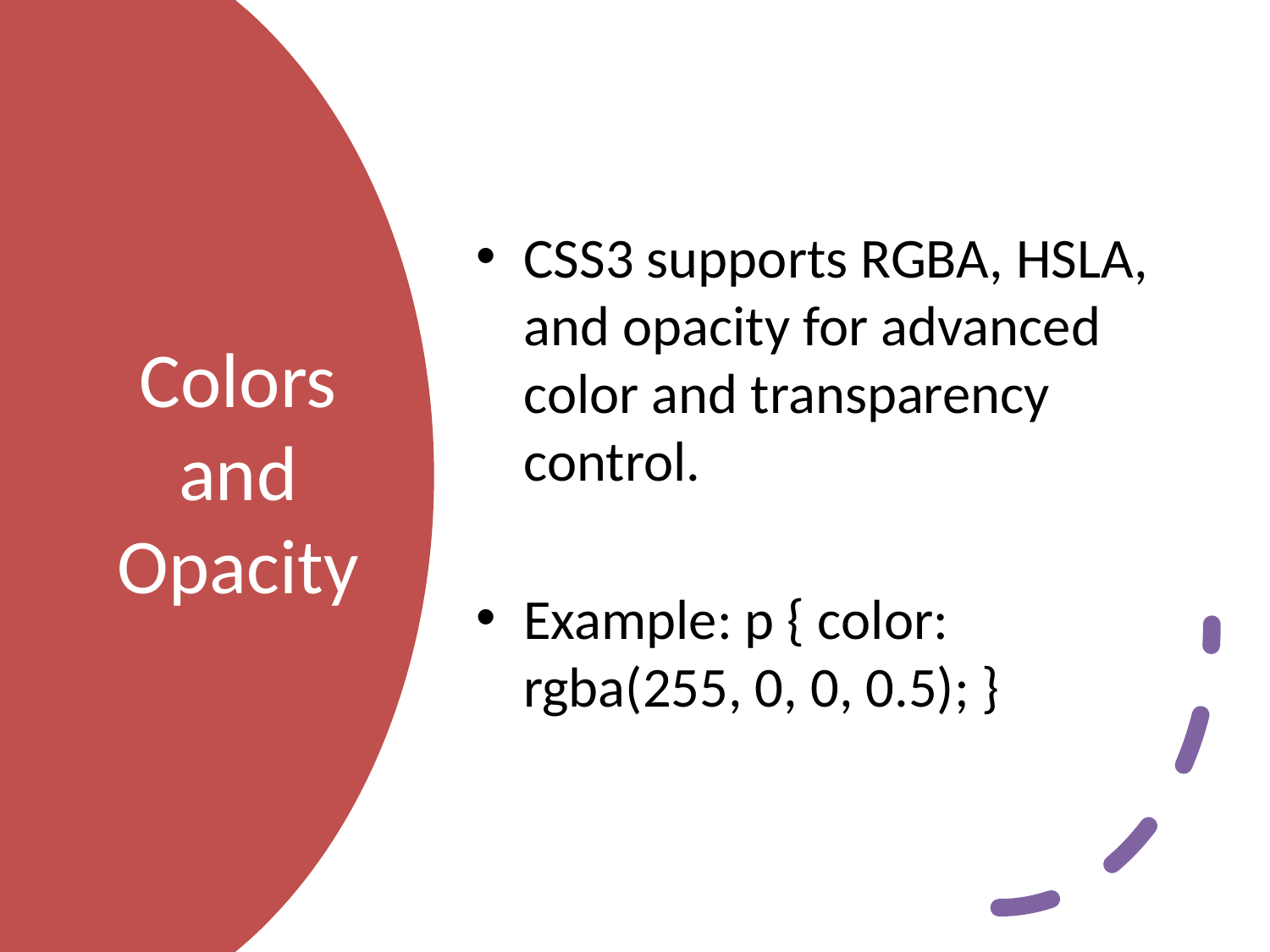

CSS3 supports RGBA, HSLA, and opacity for advanced color and transparency control.

Example: p { color: rgba(255, 0, 0, 0.5); }
# Colors and Opacity